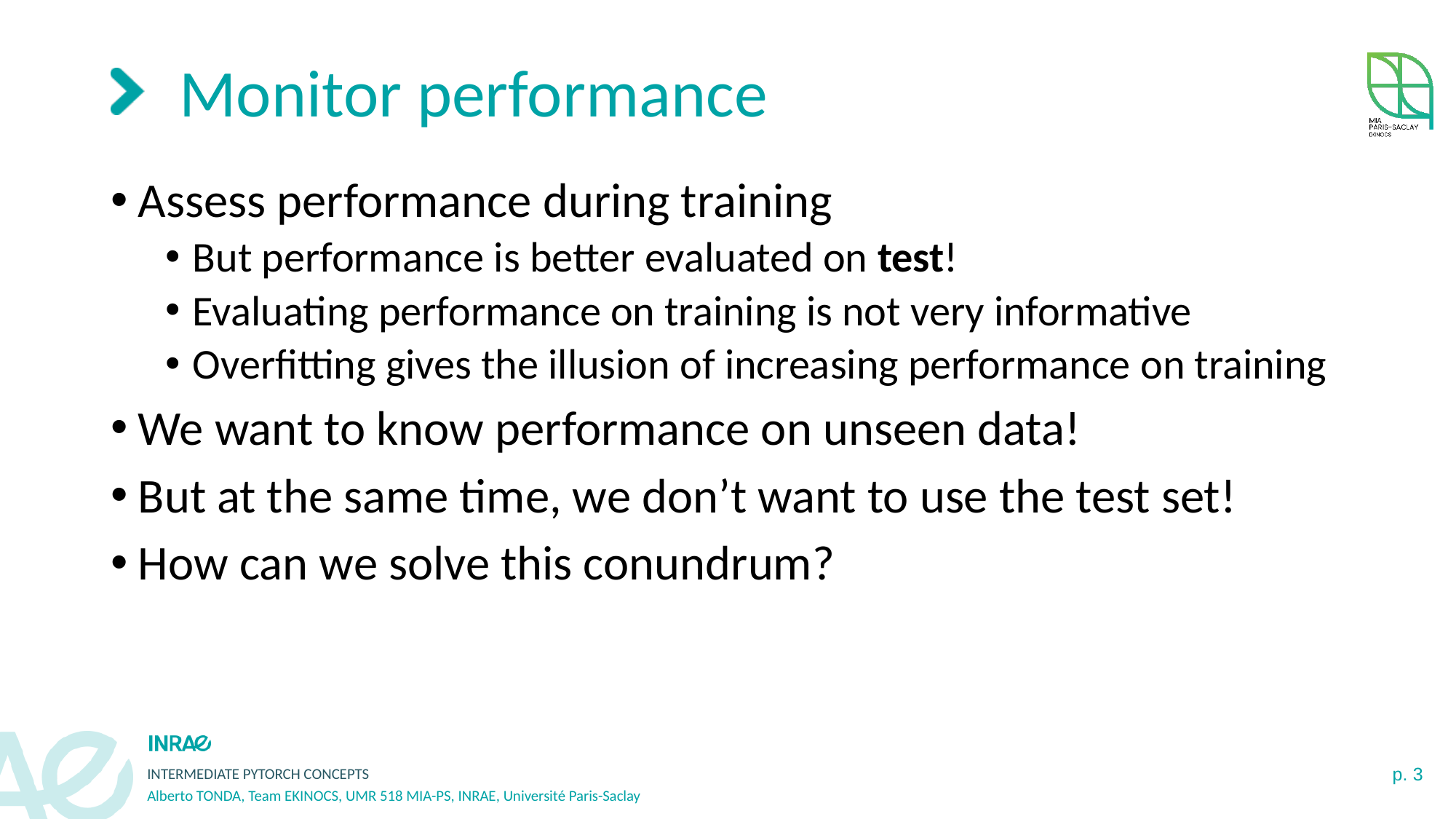

# Monitor performance
Assess performance during training
But performance is better evaluated on test!
Evaluating performance on training is not very informative
Overfitting gives the illusion of increasing performance on training
We want to know performance on unseen data!
But at the same time, we don’t want to use the test set!
How can we solve this conundrum?